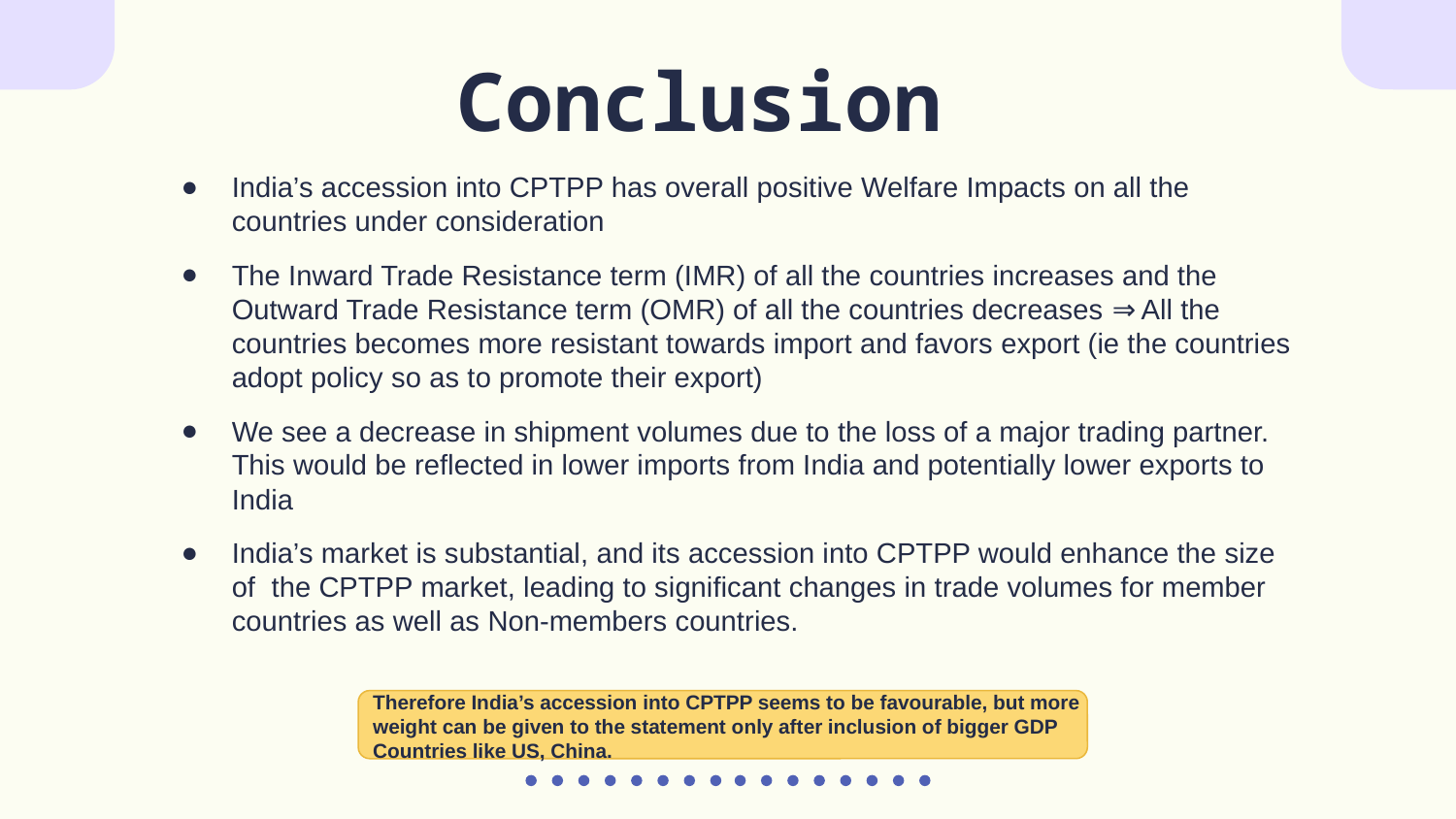

Conclusion
India’s accession into CPTPP has overall positive Welfare Impacts on all the countries under consideration
The Inward Trade Resistance term (IMR) of all the countries increases and the  Outward Trade Resistance term (OMR) of all the countries decreases ⇒ All the countries becomes more resistant towards import and favors export (ie the countries adopt policy so as to promote their export)
We see a decrease in shipment volumes due to the loss of a major trading partner. This would be reﬂected in lower imports from India and potentially lower exports to India
India’s market is substantial, and its accession into CPTPP would enhance the size of  the CPTPP market, leading to signiﬁcant changes in trade volumes for member countries as well as Non-members countries.

Therefore India’s accession into CPTPP seems to be favourable, but more weight can be given to the statement only after inclusion of bigger GDP Countries like US, China.